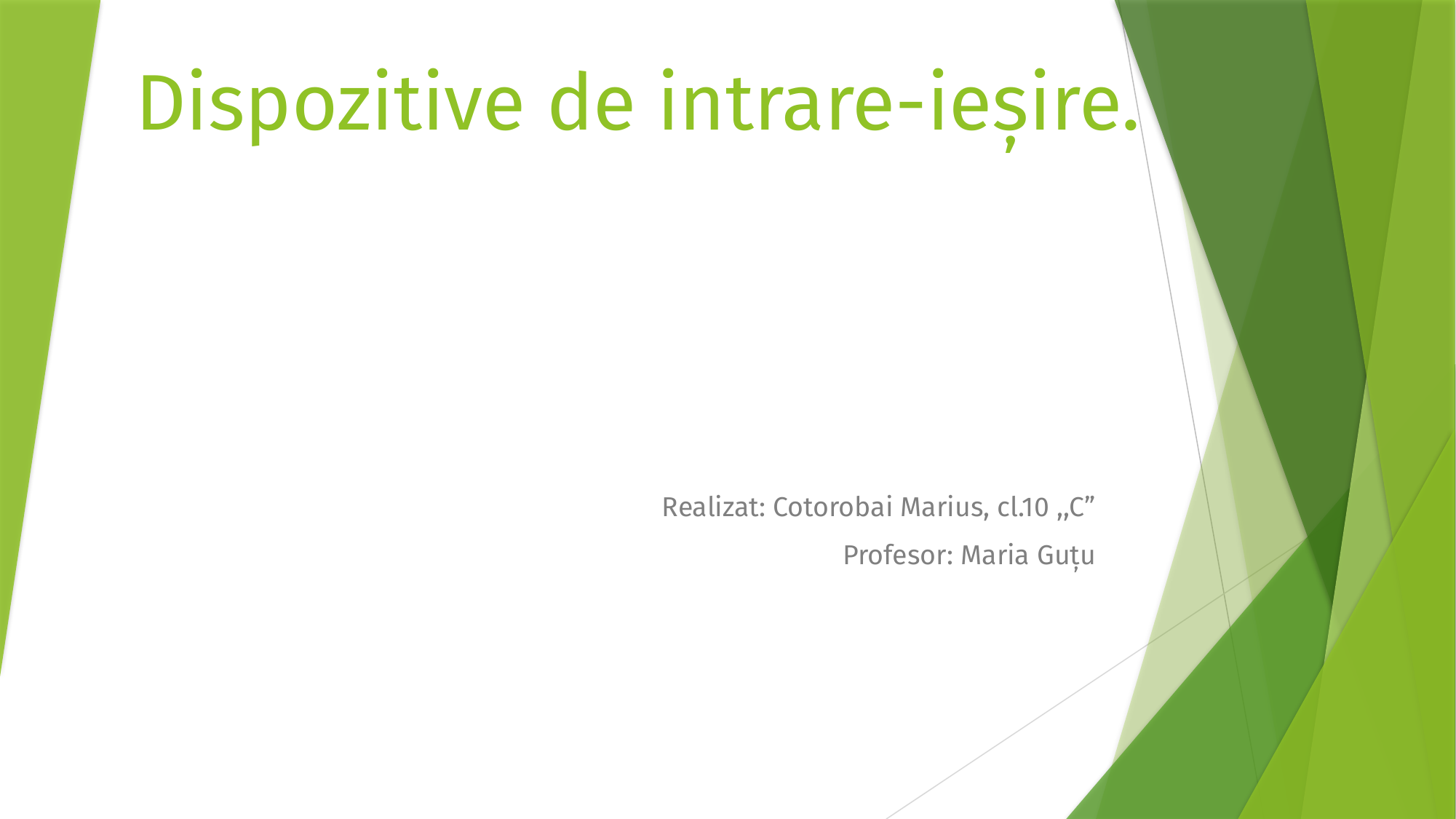

# Dispozitive de intrare-ieșire.
Realizat: Cotorobai Marius, cl.10 ,,C”
Profesor: Maria Guțu